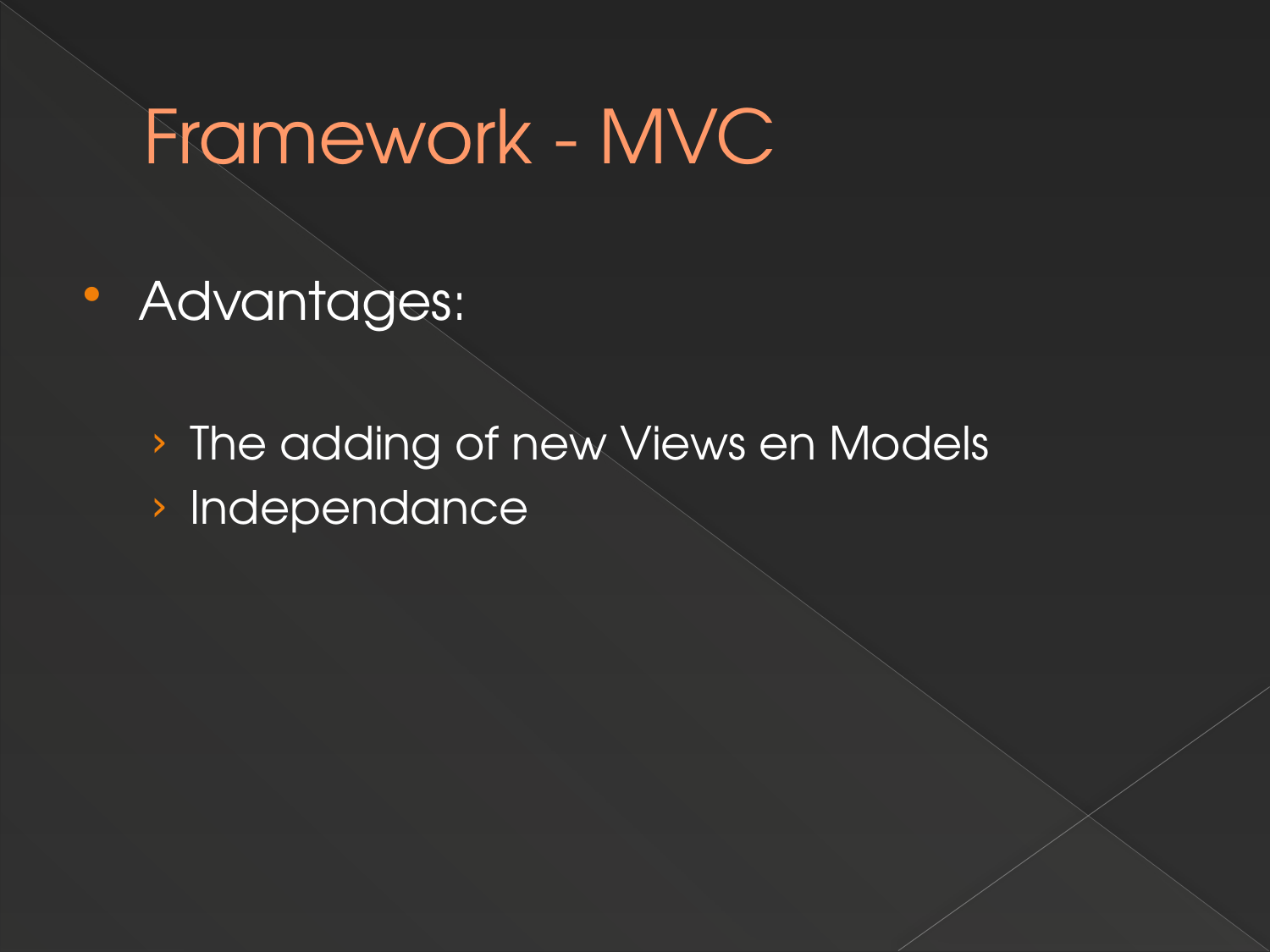

# Framework - MVC
Advantages:

The adding of new Views en Models
Independance